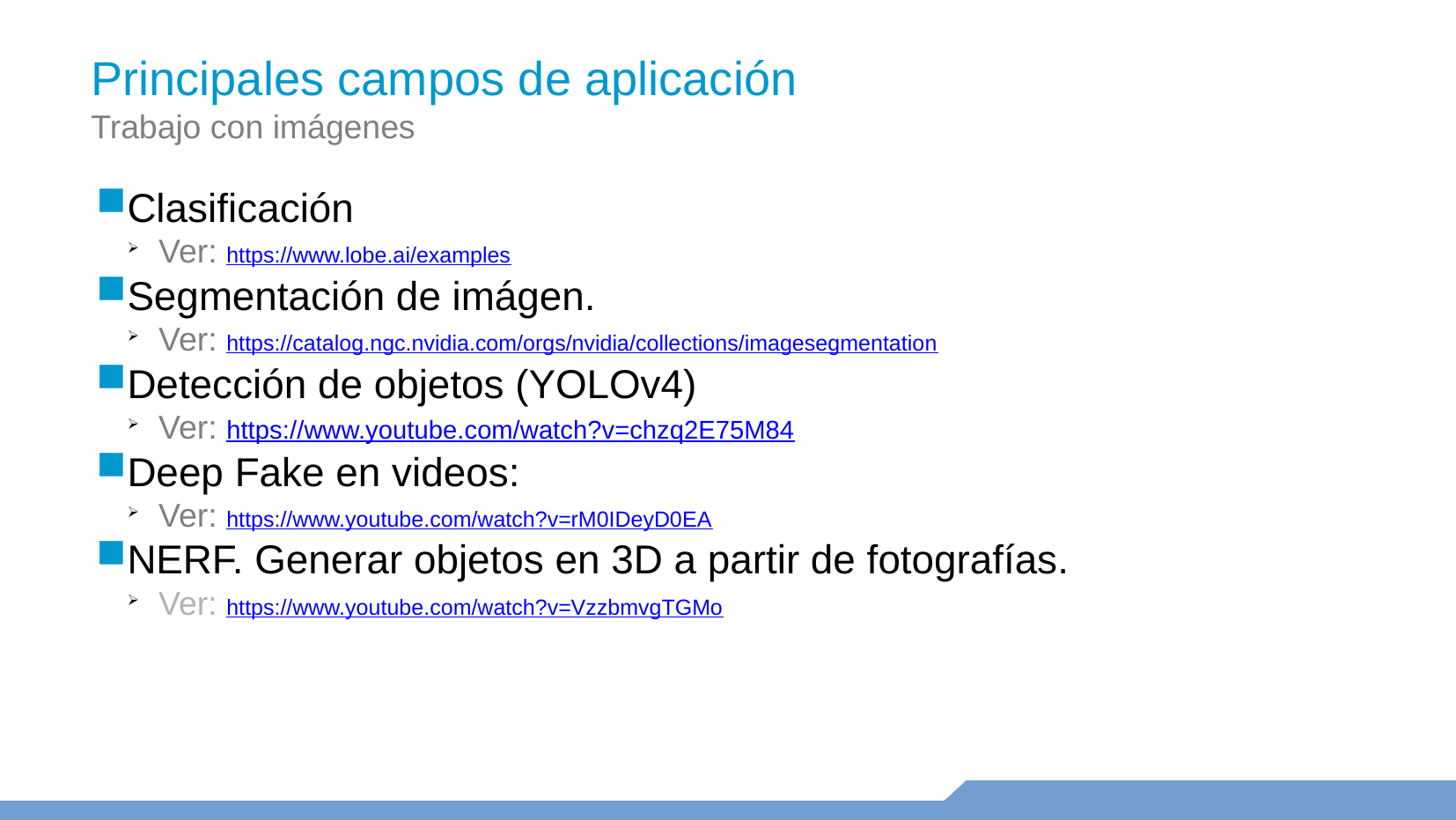

Principales campos de aplicación
Trabajo con imágenes
Clasificación
Ver: https://www.lobe.ai/examples
Segmentación de imágen.
Ver: https://catalog.ngc.nvidia.com/orgs/nvidia/collections/imagesegmentation
Detección de objetos (YOLOv4)
Ver: https://www.youtube.com/watch?v=chzq2E75M84
Deep Fake en videos:
Ver: https://www.youtube.com/watch?v=rM0IDeyD0EA
NERF. Generar objetos en 3D a partir de fotografías.
Ver: https://www.youtube.com/watch?v=VzzbmvgTGMo